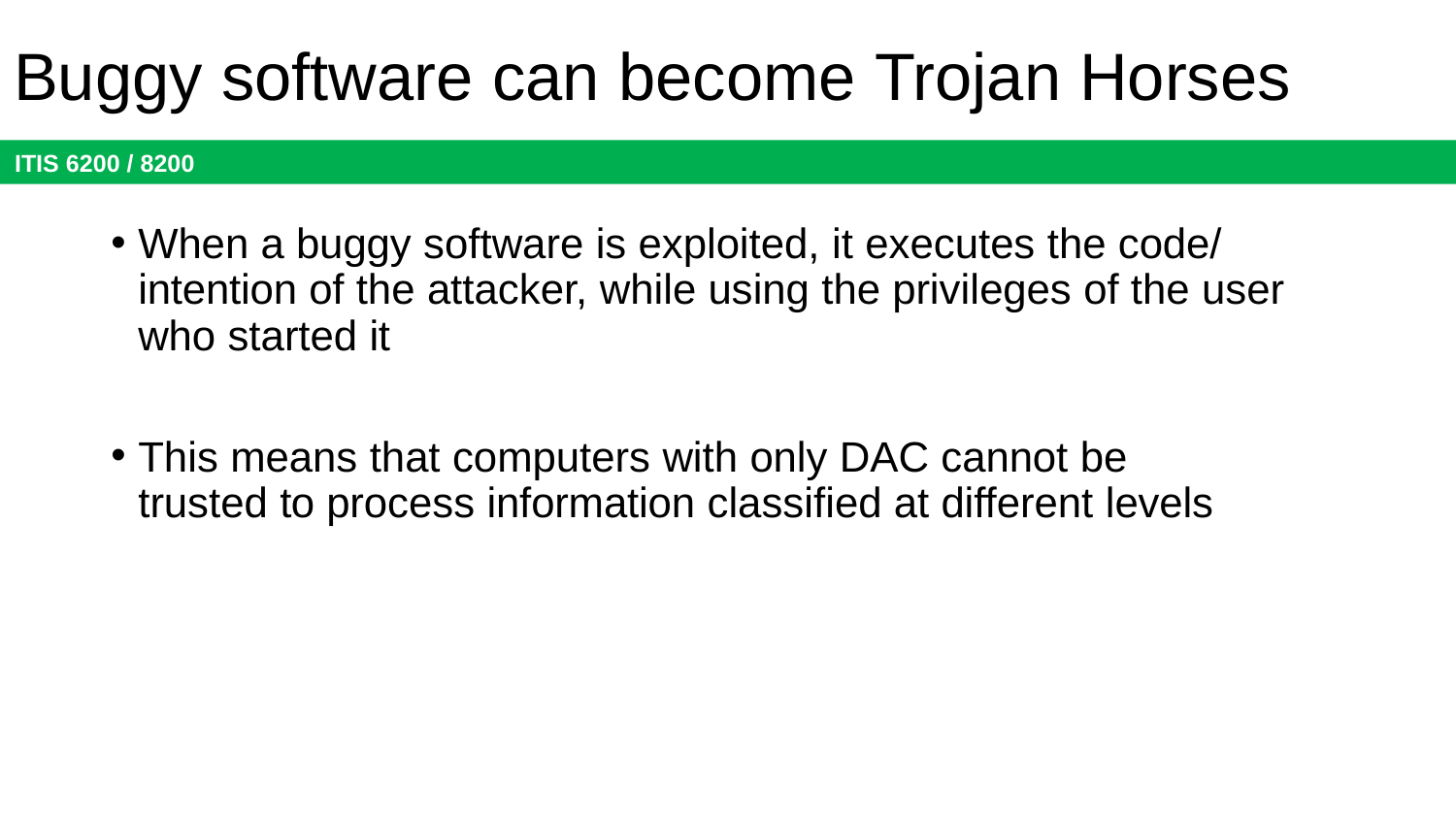

# Buggy software can become Trojan Horses
When a buggy software is exploited, it executes the code/ intention of the attacker, while using the privileges of the user who started it

This means that computers with only DAC cannot be trusted to process information classified at different levels